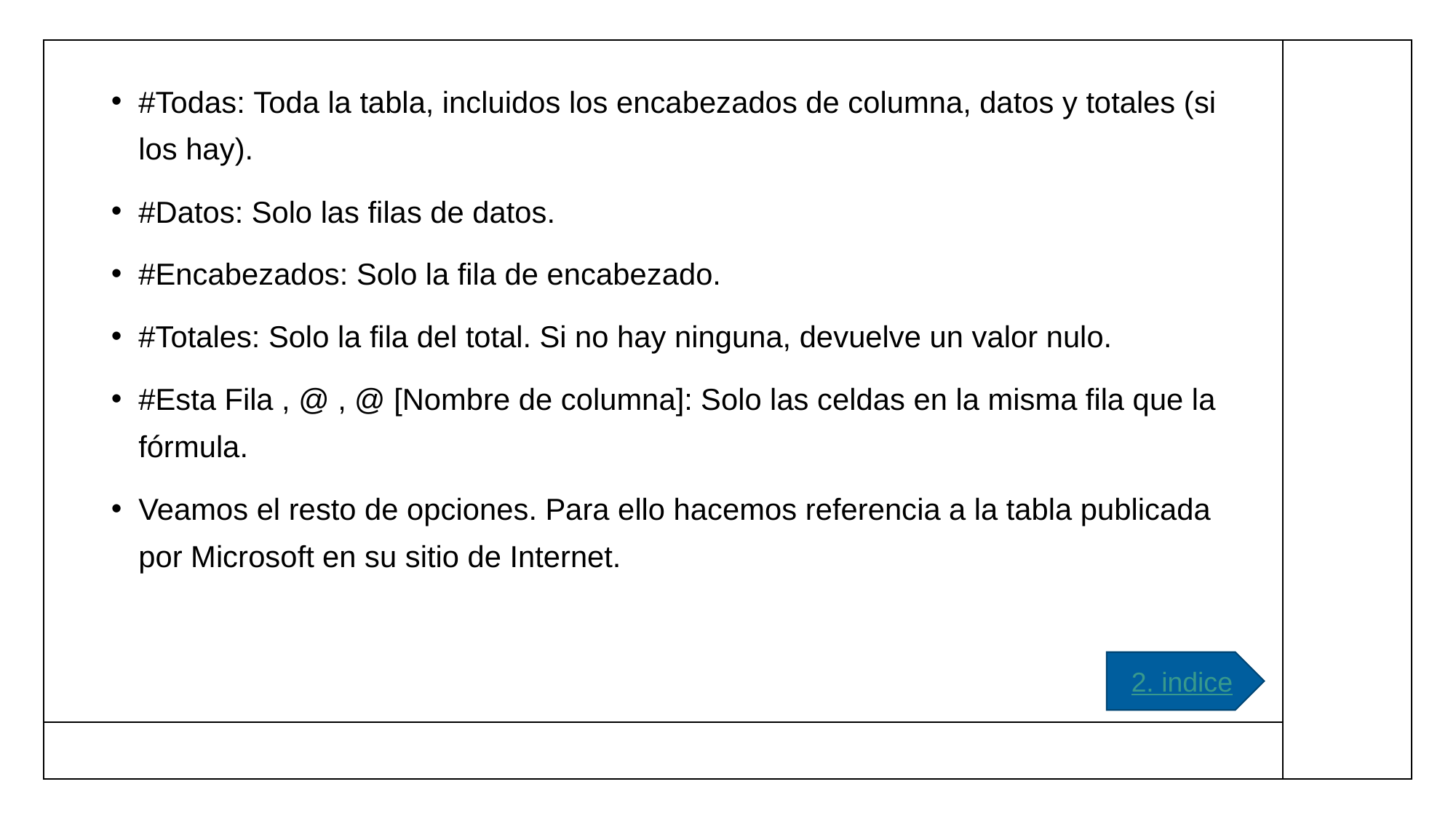

#Todas: Toda la tabla, incluidos los encabezados de columna, datos y totales (si los hay).
#Datos: Solo las filas de datos.
#Encabezados: Solo la fila de encabezado.
#Totales: Solo la fila del total. Si no hay ninguna, devuelve un valor nulo.
#Esta Fila , @ , @ [Nombre de columna]: Solo las celdas en la misma fila que la fórmula.
Veamos el resto de opciones. Para ello hacemos referencia a la tabla publicada por Microsoft en su sitio de Internet.

 2. indice